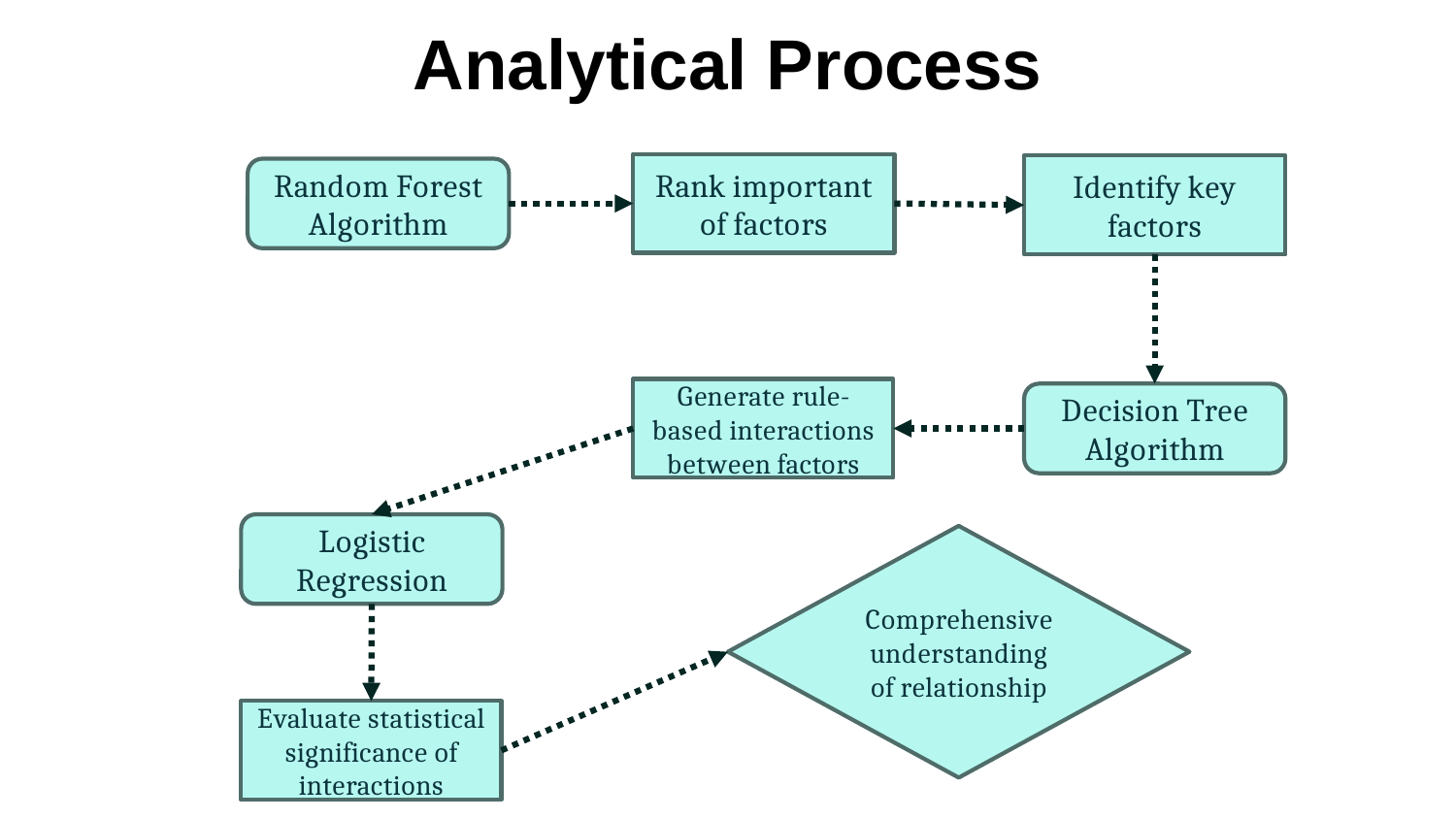

Analytical Process
Rank important of factors
Identify key factors
Random Forest Algorithm
Generate rule-based interactions between factors
Decision Tree Algorithm
Logistic Regression
Comprehensive understanding of relationship
Evaluate statistical significance of interactions